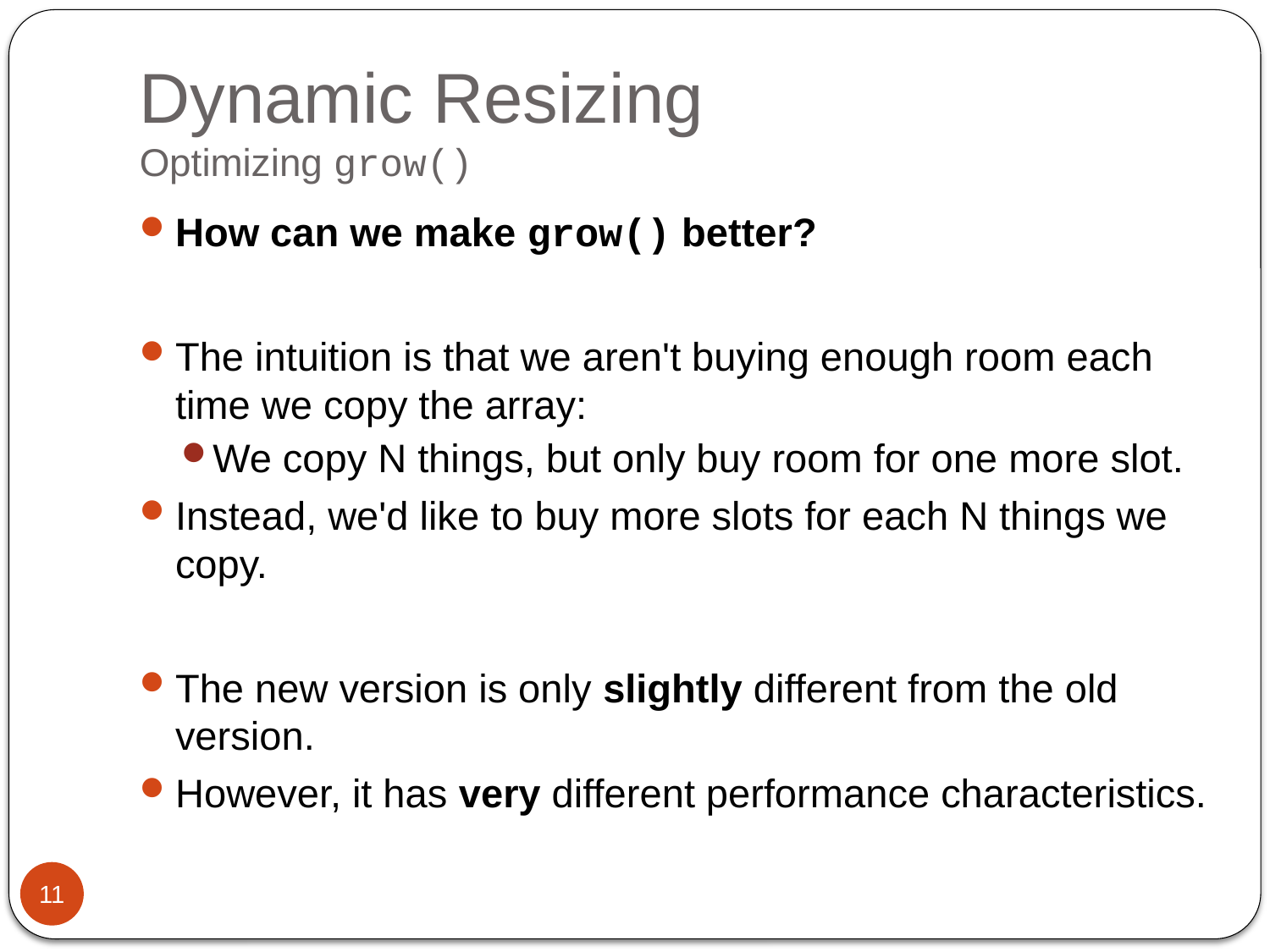

# Dynamic Resizing Optimizing grow()
How can we make grow() better?

The intuition is that we aren't buying enough room each time we copy the array:
We copy N things, but only buy room for one more slot.
Instead, we'd like to buy more slots for each N things we copy.

The new version is only slightly different from the old version.
However, it has very different performance characteristics.
11